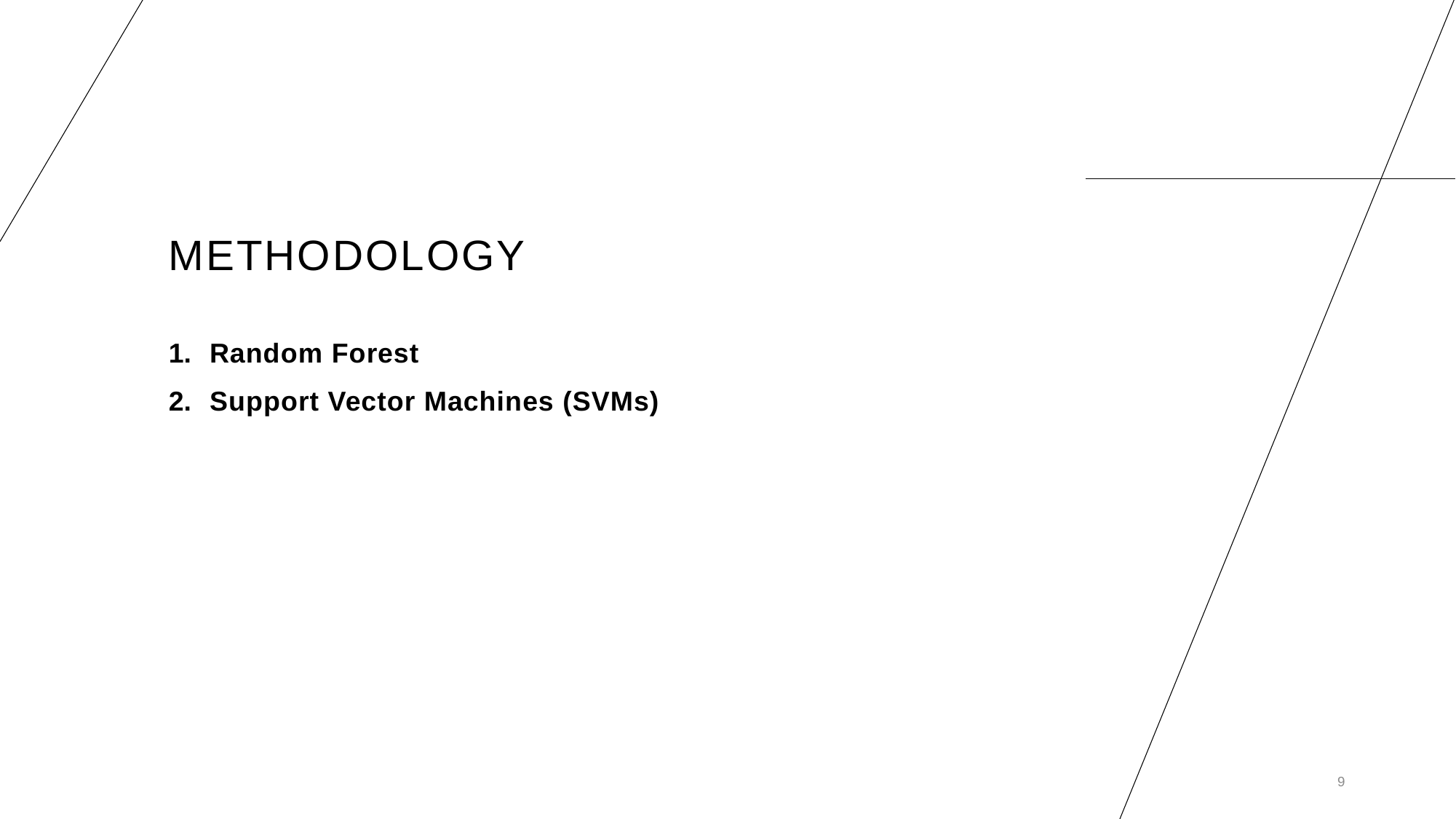

# Methodology
Random Forest
Support Vector Machines (SVMs)

9